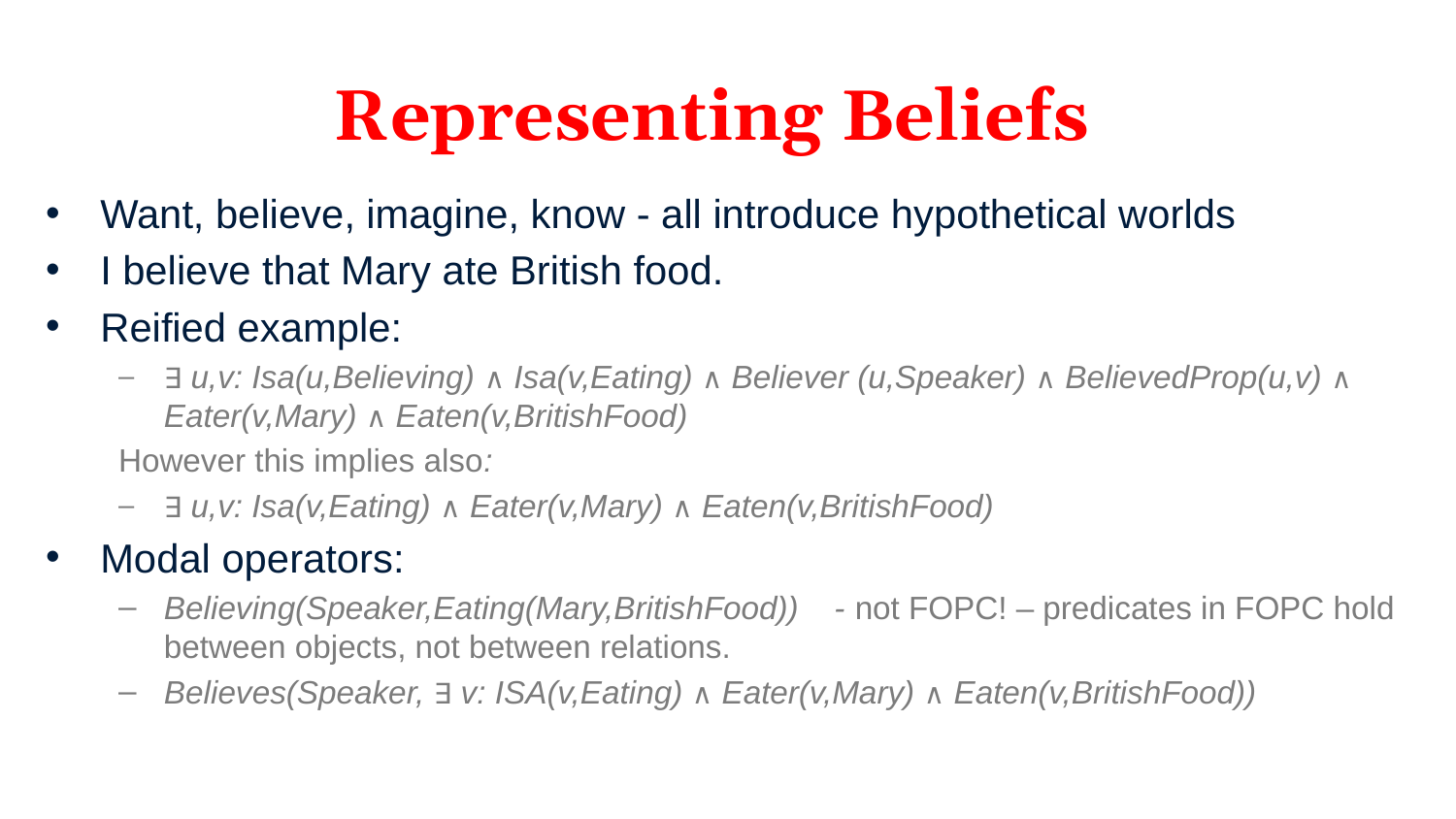

# Representing Beliefs
Want, believe, imagine, know - all introduce hypothetical worlds
I believe that Mary ate British food.
Reified example:
∃ u,v: Isa(u,Believing) ∧ Isa(v,Eating) ∧ Believer (u,Speaker) ∧ BelievedProp(u,v) ∧ Eater(v,Mary) ∧ Eaten(v,BritishFood)
However this implies also:
∃ u,v: Isa(v,Eating) ∧ Eater(v,Mary) ∧ Eaten(v,BritishFood)
Modal operators:
Believing(Speaker,Eating(Mary,BritishFood))    - not FOPC! – predicates in FOPC hold between objects, not between relations.
Believes(Speaker, ∃ v: ISA(v,Eating) ∧ Eater(v,Mary) ∧ Eaten(v,BritishFood))